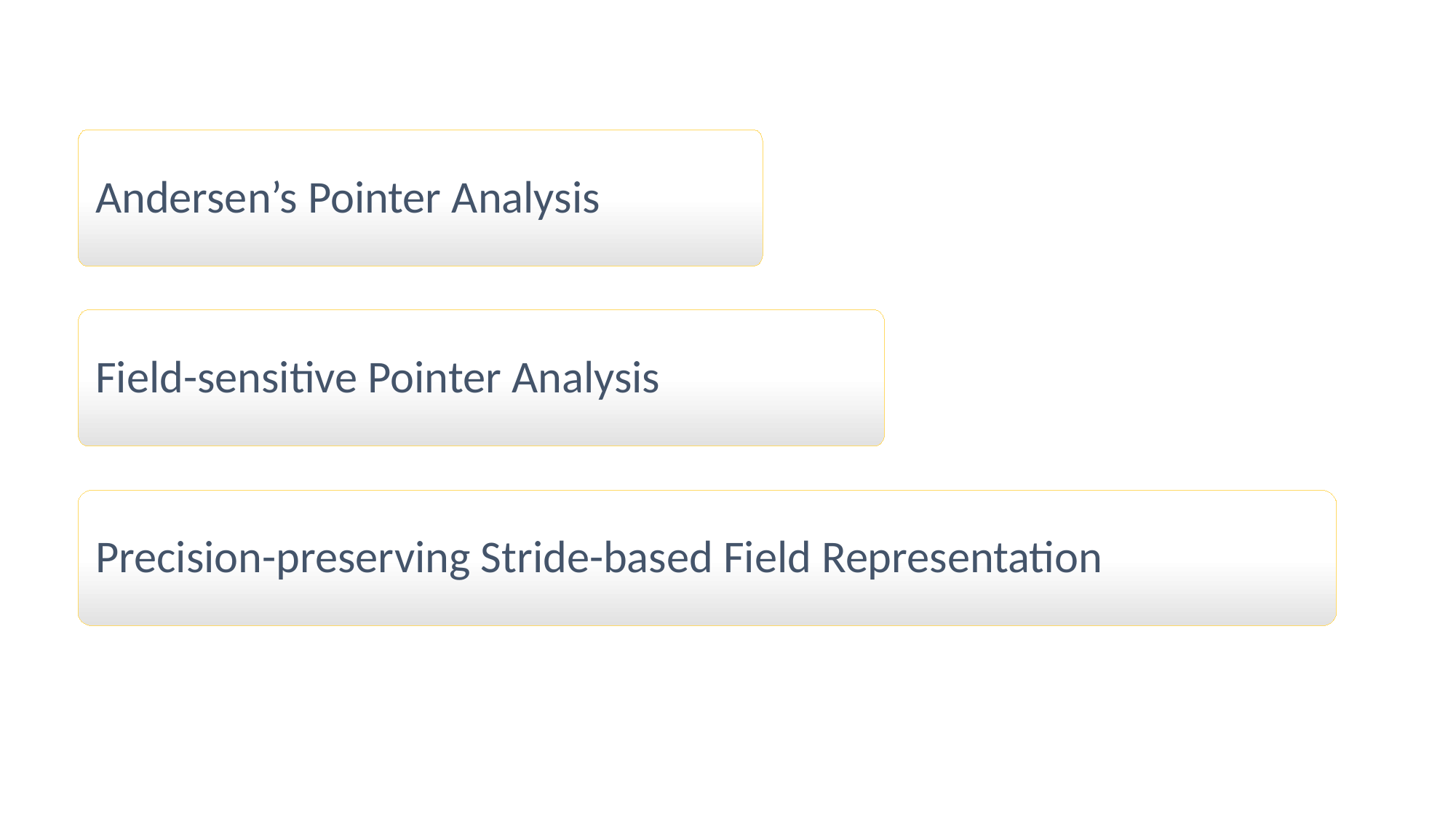

Andersen’s Pointer Analysis
Field-sensitive Pointer Analysis
Precision-preserving Stride-based Field Representation